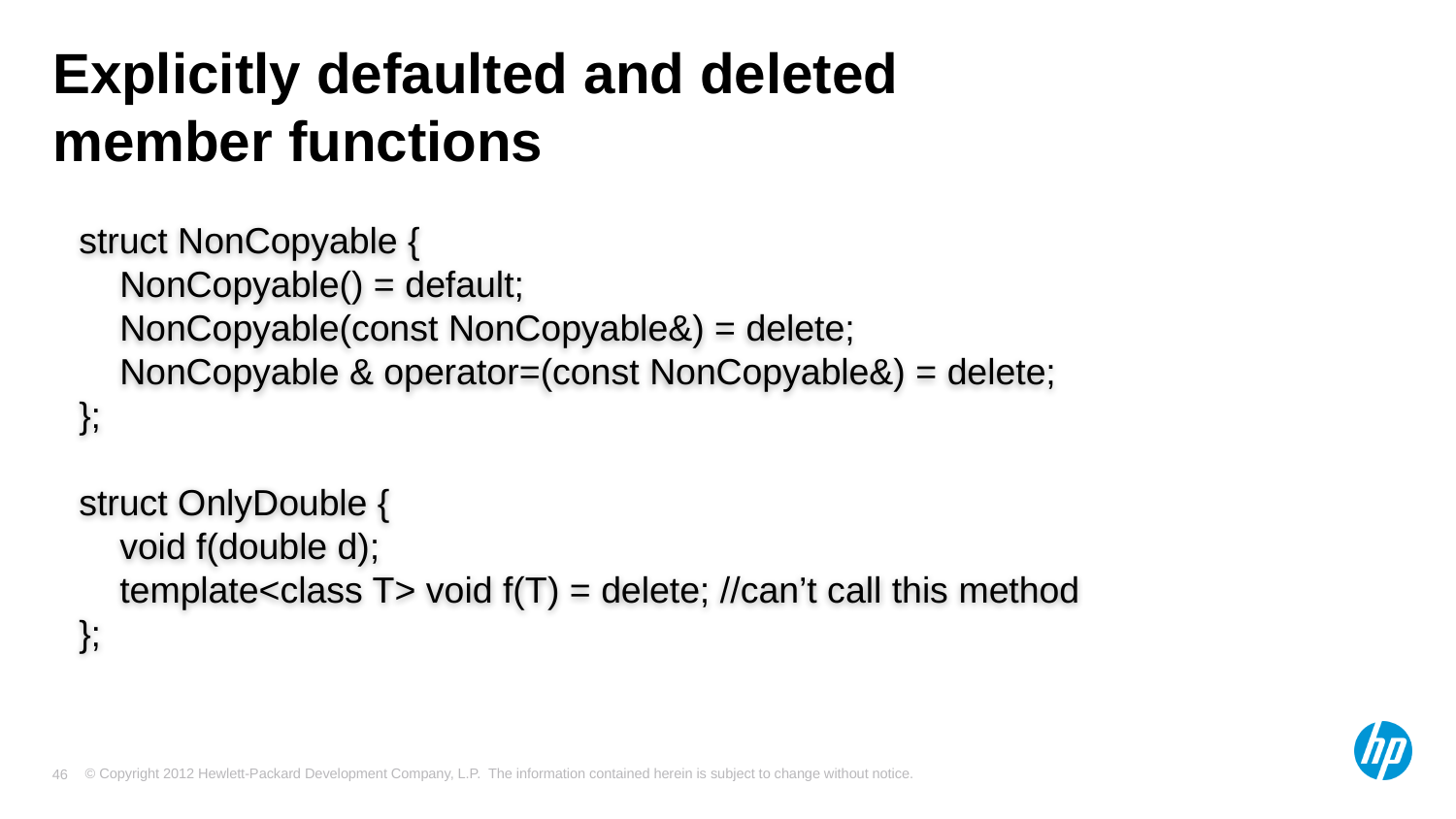

# Explicitly defaulted and deleted member functions
struct NonCopyable {
    NonCopyable() = default;
    NonCopyable(const NonCopyable&) = delete;
    NonCopyable & operator=(const NonCopyable&) = delete;
};

struct OnlyDouble {
    void f(double d);
    template<class T> void f(T) = delete; //can’t call this method
};